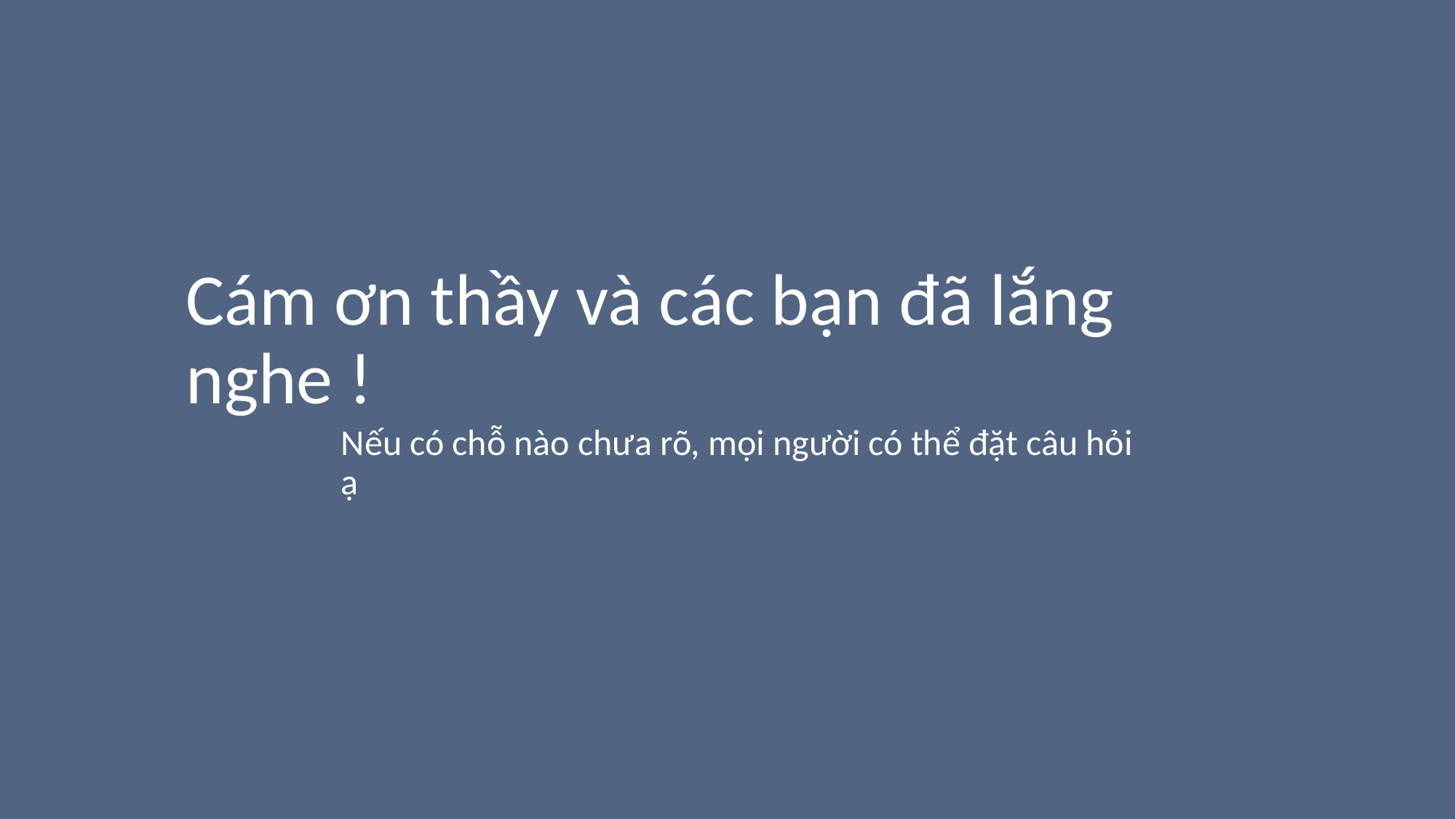

# Cám ơn thầy và các bạn đã lắng nghe !
Nếu có chỗ nào chưa rõ, mọi người có thể đặt câu hỏi ạ